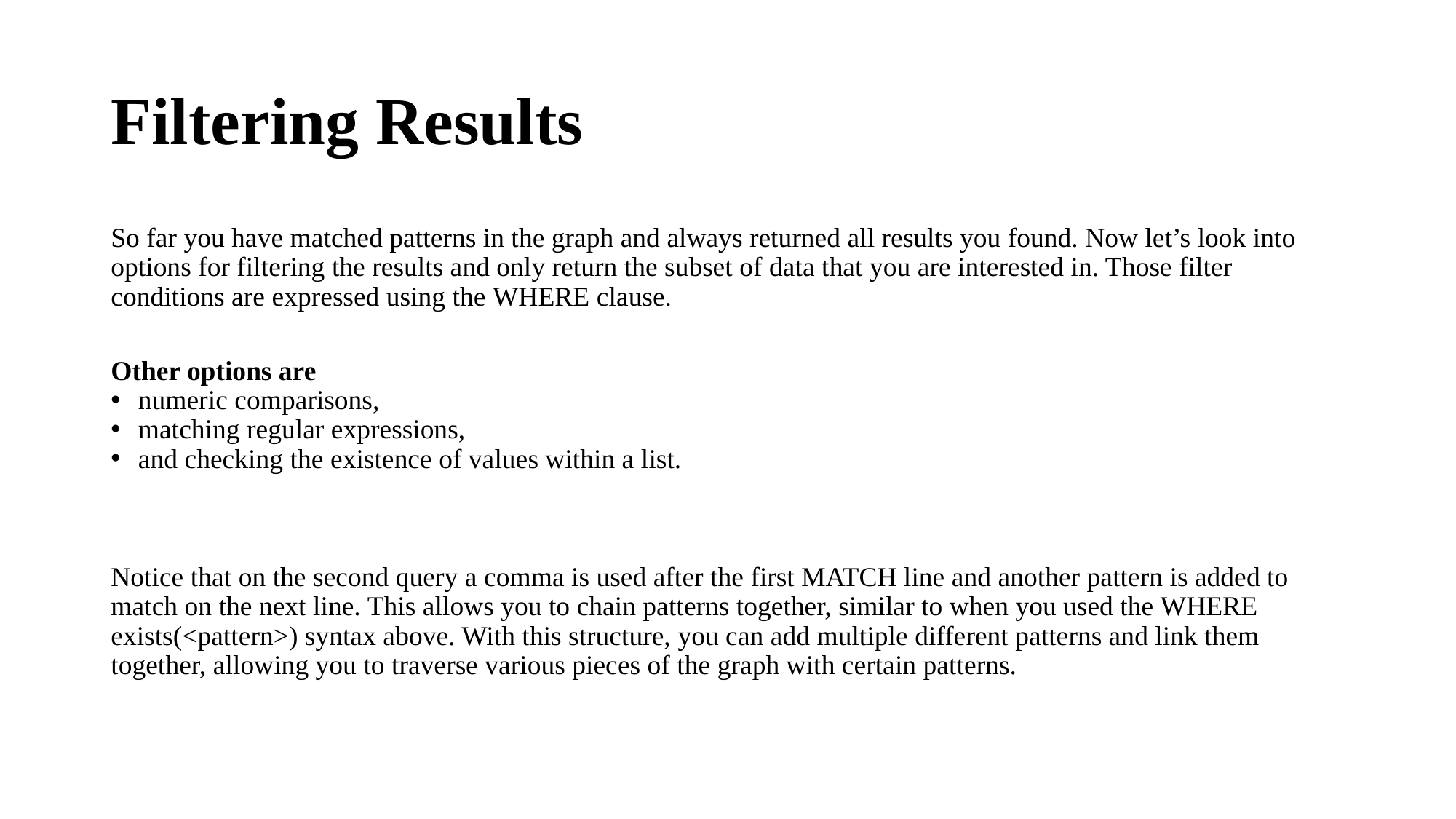

# Filtering Results
So far you have matched patterns in the graph and always returned all results you found. Now let’s look into options for filtering the results and only return the subset of data that you are interested in. Those filter conditions are expressed using the WHERE clause.

Other options are
numeric comparisons,
matching regular expressions,
and checking the existence of values within a list.

Notice that on the second query a comma is used after the first MATCH line and another pattern is added to match on the next line. This allows you to chain patterns together, similar to when you used the WHERE exists(<pattern>) syntax above. With this structure, you can add multiple different patterns and link them together, allowing you to traverse various pieces of the graph with certain patterns.